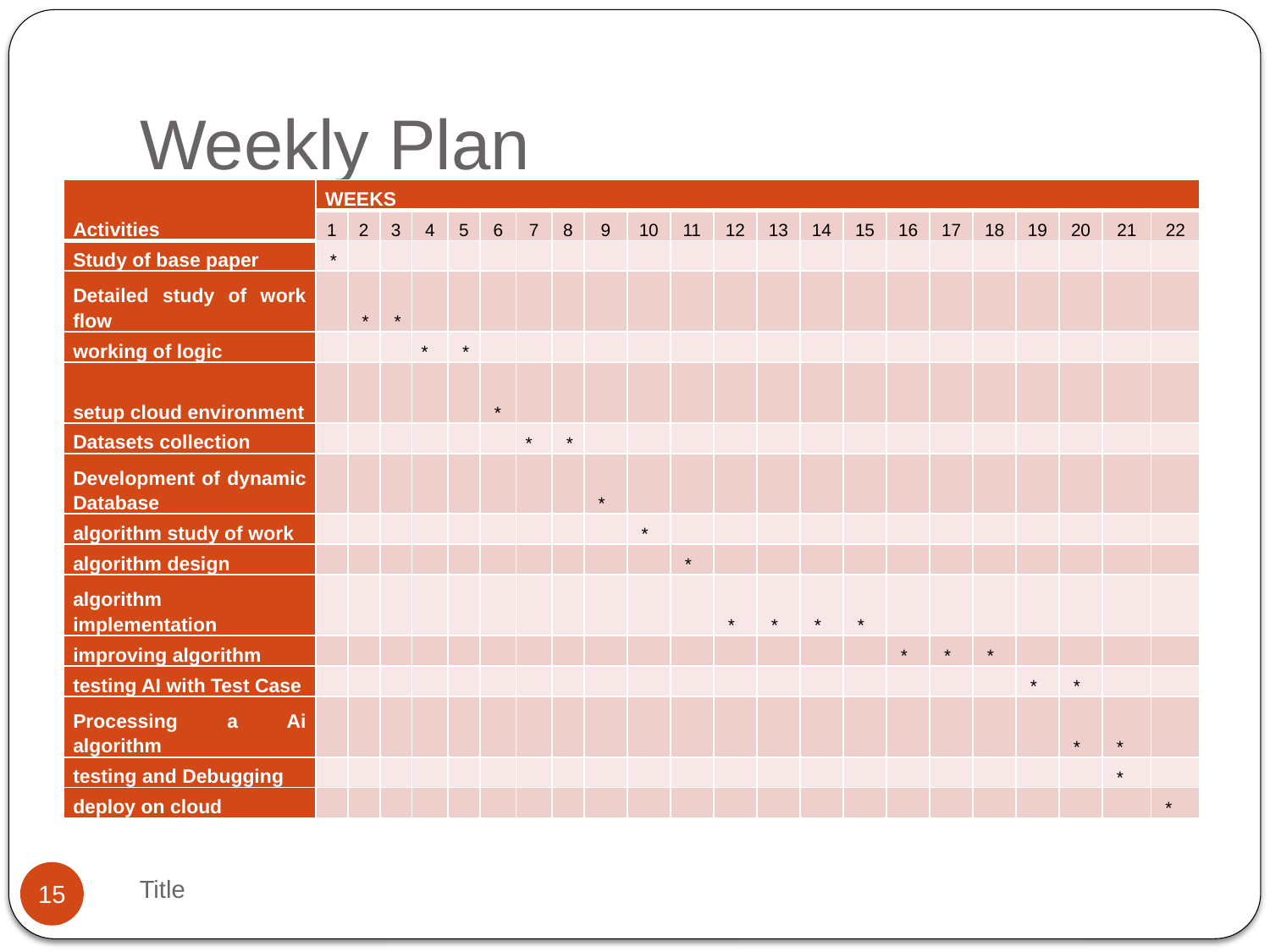

# Weekly Plan
| Activities | WEEKS |  |  |  |  |  |  |  |  |  |  |  |  |  |  |  |  |  |  |  |  |  |
| --- | --- | --- | --- | --- | --- | --- | --- | --- | --- | --- | --- | --- | --- | --- | --- | --- | --- | --- | --- | --- | --- | --- |
|  | 1 | 2 | 3 | 4 | 5 | 6 | 7 | 8 | 9 | 10 | 11 | 12 | 13 | 14 | 15 | 16 | 17 | 18 | 19 | 20 | 21 | 22 |
| Study of base paper | \* |  |  |  |  |  |  |  |  |  |  |  |  |  |  |  |  |  |  |  |  |  |
| Detailed study of work flow |  | \* | \* |  |  |  |  |  |  |  |  |  |  |  |  |  |  |  |  |  |  |  |
| working of logic |  |  |  | \* | \* |  |  |  |  |  |  |  |  |  |  |  |  |  |  |  |  |  |
| setup cloud environment |  |  |  |  |  | \* |  |  |  |  |  |  |  |  |  |  |  |  |  |  |  |  |
| Datasets collection |  |  |  |  |  |  | \* | \* |  |  |  |  |  |  |  |  |  |  |  |  |  |  |
| Development of dynamic Database |  |  |  |  |  |  |  |  | \* |  |  |  |  |  |  |  |  |  |  |  |  |  |
| algorithm study of work |  |  |  |  |  |  |  |  |  | \* |  |  |  |  |  |  |  |  |  |  |  |  |
| algorithm design |  |  |  |  |  |  |  |  |  |  | \* |  |  |  |  |  |  |  |  |  |  |  |
| algorithm implementation |  |  |  |  |  |  |  |  |  |  |  | \* | \* | \* | \* |  |  |  |  |  |  |  |
| improving algorithm |  |  |  |  |  |  |  |  |  |  |  |  |  |  |  | \* | \* | \* |  |  |  |  |
| testing AI with Test Case |  |  |  |  |  |  |  |  |  |  |  |  |  |  |  |  |  |  | \* | \* |  |  |
| Processing a Ai algorithm |  |  |  |  |  |  |  |  |  |  |  |  |  |  |  |  |  |  |  | \* | \* |  |
| testing and Debugging |  |  |  |  |  |  |  |  |  |  |  |  |  |  |  |  |  |  |  |  | \* |  |
| deploy on cloud |  |  |  |  |  |  |  |  |  |  |  |  |  |  |  |  |  |  |  |  |  | \* |
Title
15